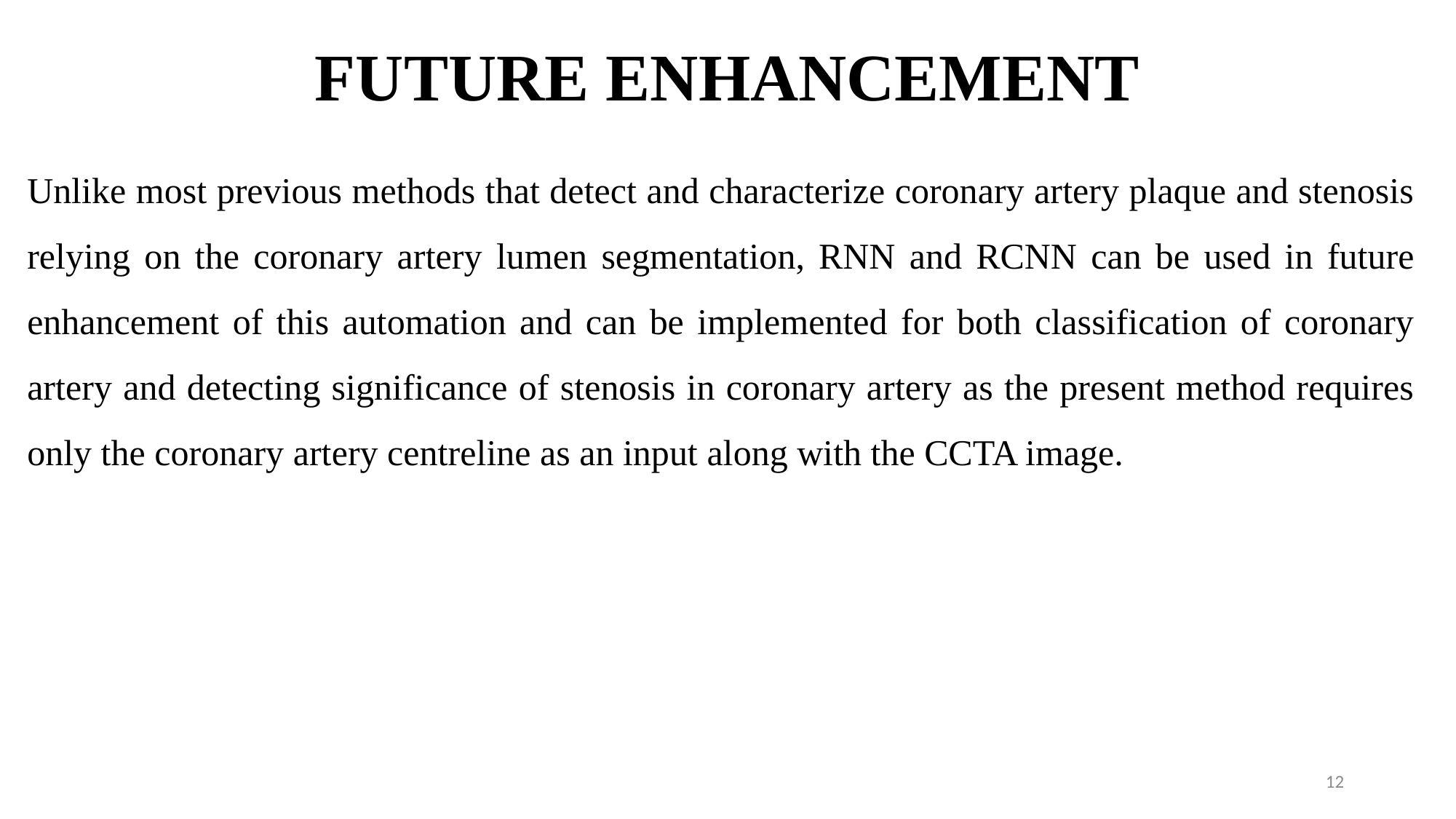

# FUTURE ENHANCEMENT
Unlike most previous methods that detect and characterize coronary artery plaque and stenosis relying on the coronary artery lumen segmentation, RNN and RCNN can be used in future enhancement of this automation and can be implemented for both classification of coronary artery and detecting significance of stenosis in coronary artery as the present method requires only the coronary artery centreline as an input along with the CCTA image.

12